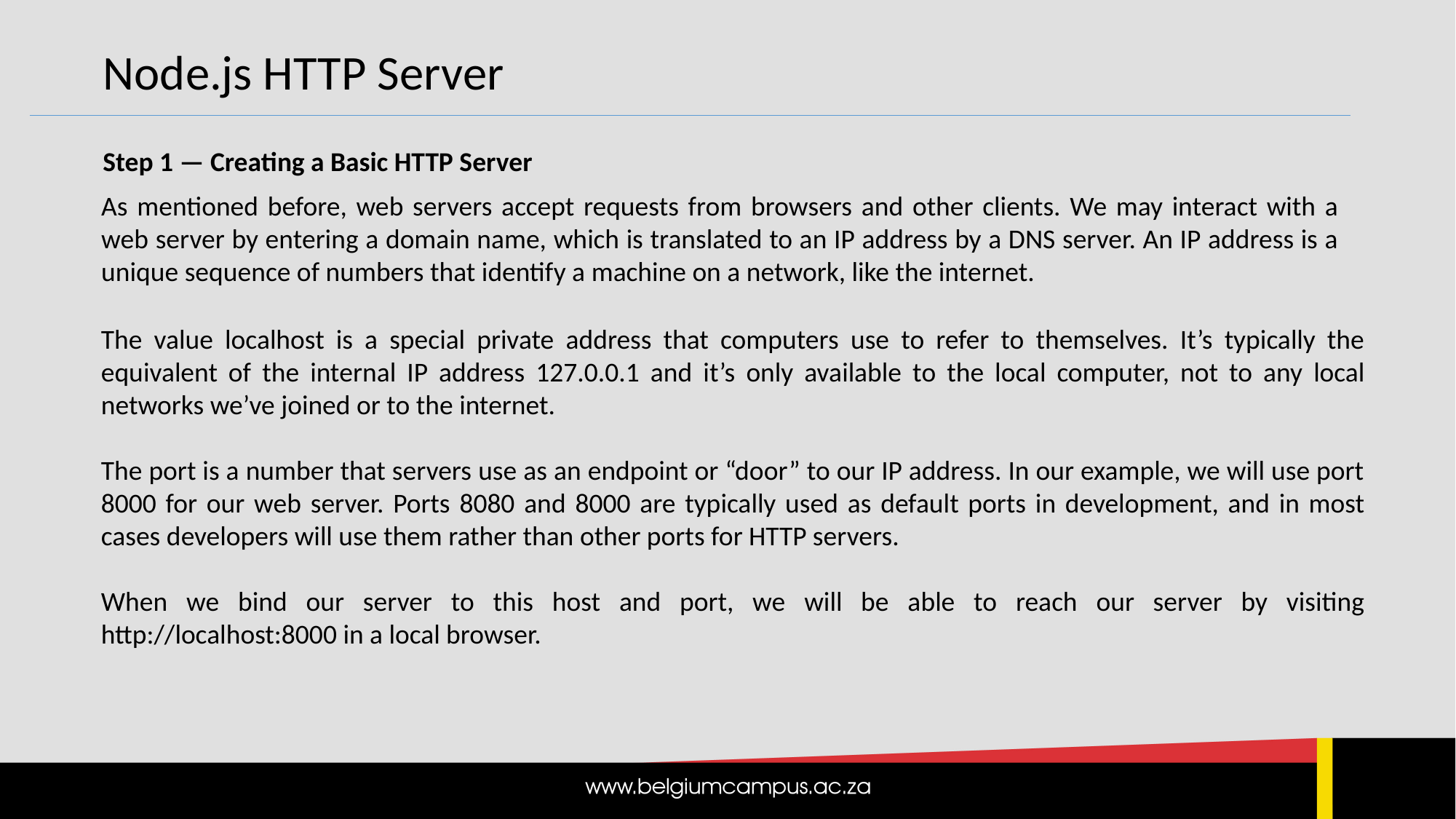

Node.js HTTP Server
Step 1 — Creating a Basic HTTP Server
As mentioned before, web servers accept requests from browsers and other clients. We may interact with a web server by entering a domain name, which is translated to an IP address by a DNS server. An IP address is a unique sequence of numbers that identify a machine on a network, like the internet.
The value localhost is a special private address that computers use to refer to themselves. It’s typically the equivalent of the internal IP address 127.0.0.1 and it’s only available to the local computer, not to any local networks we’ve joined or to the internet.

The port is a number that servers use as an endpoint or “door” to our IP address. In our example, we will use port 8000 for our web server. Ports 8080 and 8000 are typically used as default ports in development, and in most cases developers will use them rather than other ports for HTTP servers.

When we bind our server to this host and port, we will be able to reach our server by visiting http://localhost:8000 in a local browser.